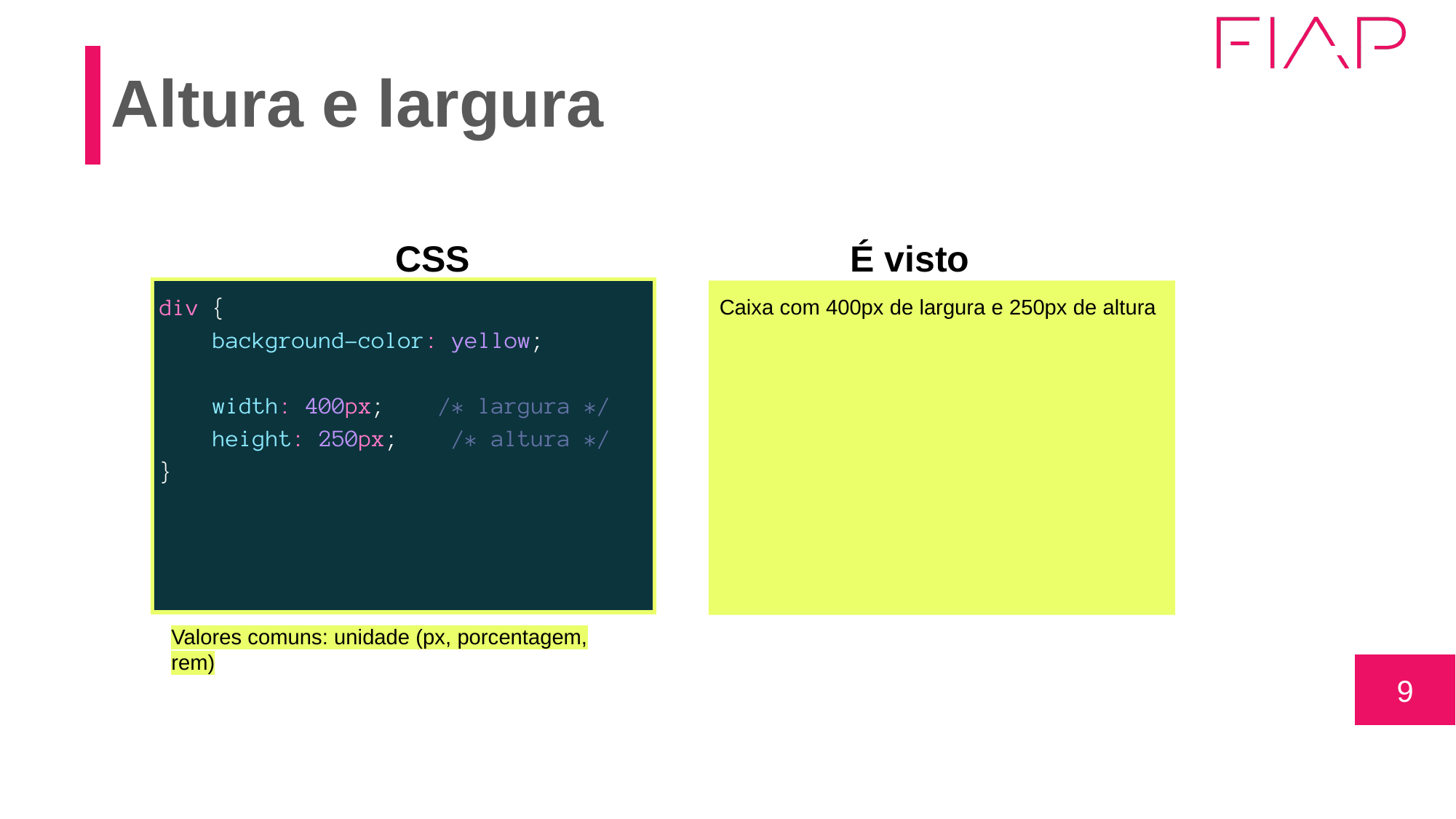

# Altura e largura
CSS
É visto assim:
| div { background-color: yellow; width: 400px; /\* largura \*/ height: 250px; /\* altura \*/ } |
| --- |
Caixa com 400px de largura e 250px de altura
Valores comuns: unidade (px, porcentagem, rem)
9